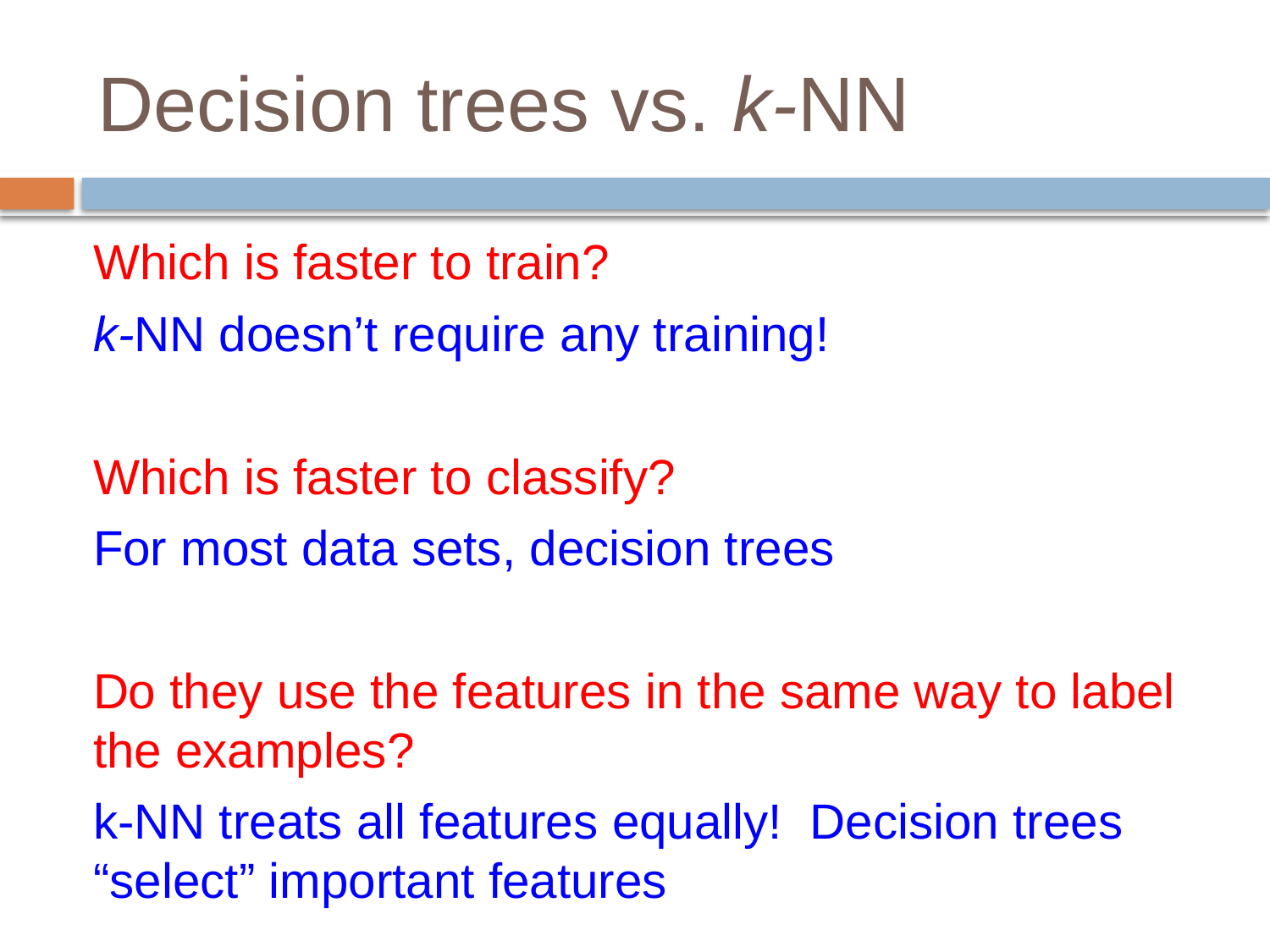

# Decision trees vs. k-NN
Which is faster to train?
k-NN doesn’t require any training!

Which is faster to classify?
For most data sets, decision trees

Do they use the features in the same way to label the examples?
k-NN treats all features equally!  Decision trees “select” important features